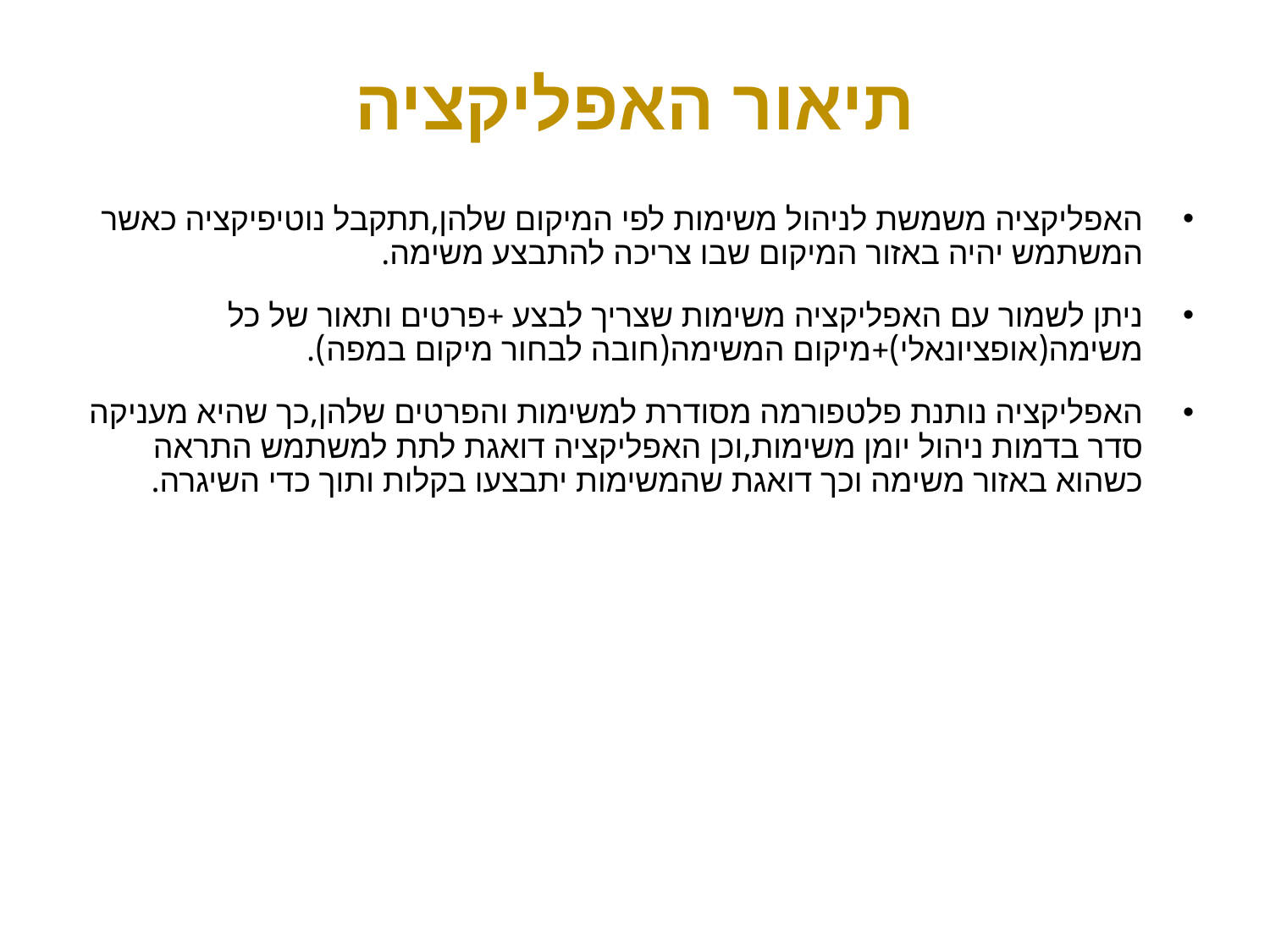

תיאור האפליקציה
האפליקציה משמשת לניהול משימות לפי המיקום שלהן,תתקבל נוטיפיקציה כאשר המשתמש יהיה באזור המיקום שבו צריכה להתבצע משימה.
ניתן לשמור עם האפליקציה משימות שצריך לבצע +פרטים ותאור של כל משימה(אופציונאלי)+מיקום המשימה(חובה לבחור מיקום במפה).
האפליקציה נותנת פלטפורמה מסודרת למשימות והפרטים שלהן,כך שהיא מעניקה סדר בדמות ניהול יומן משימות,וכן האפליקציה דואגת לתת למשתמש התראה כשהוא באזור משימה וכך דואגת שהמשימות יתבצעו בקלות ותוך כדי השיגרה.